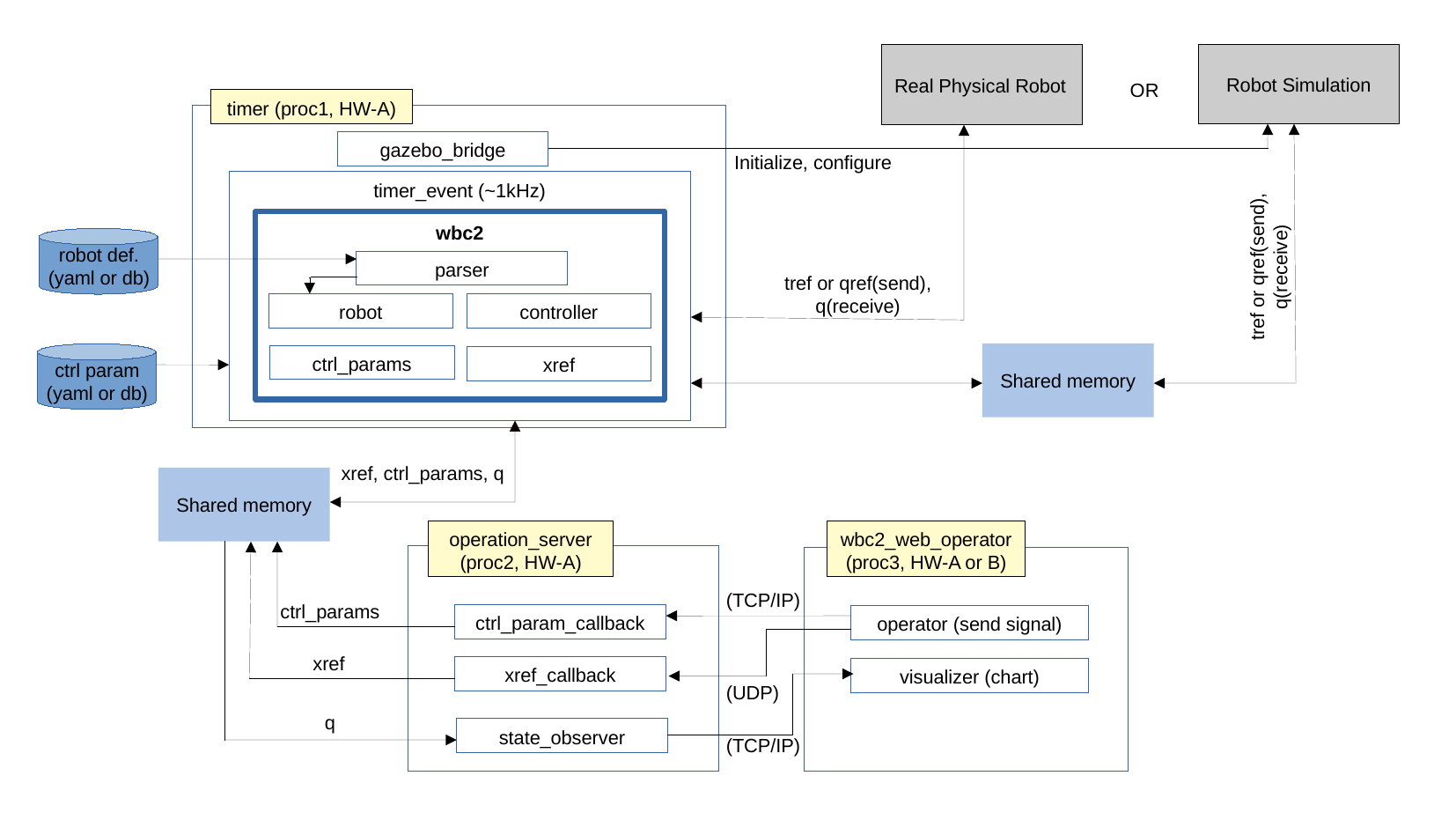

Real Physical Robot
Robot Simulation
OR
timer (proc1, HW-A)

gazebo_bridge
Initialize, configure

timer_event (~1kHz)
wbc2

robot def.
(yaml or db)
tref or qref(send),
q(receive)
parser

tref or qref(send),
q(receive)

robot
controller

Shared memory

ctrl_params
xref
ctrl param
(yaml or db)

xref, ctrl_params, q
Shared memory

operation_server
(proc2, HW-A)
wbc2_web_operator
(proc3, HW-A or B)

(TCP/IP)
ctrl_params
ctrl_param_callback
operator (send signal)

xref
xref_callback
visualizer (chart)
(UDP)

q
state_observer
(TCP/IP)